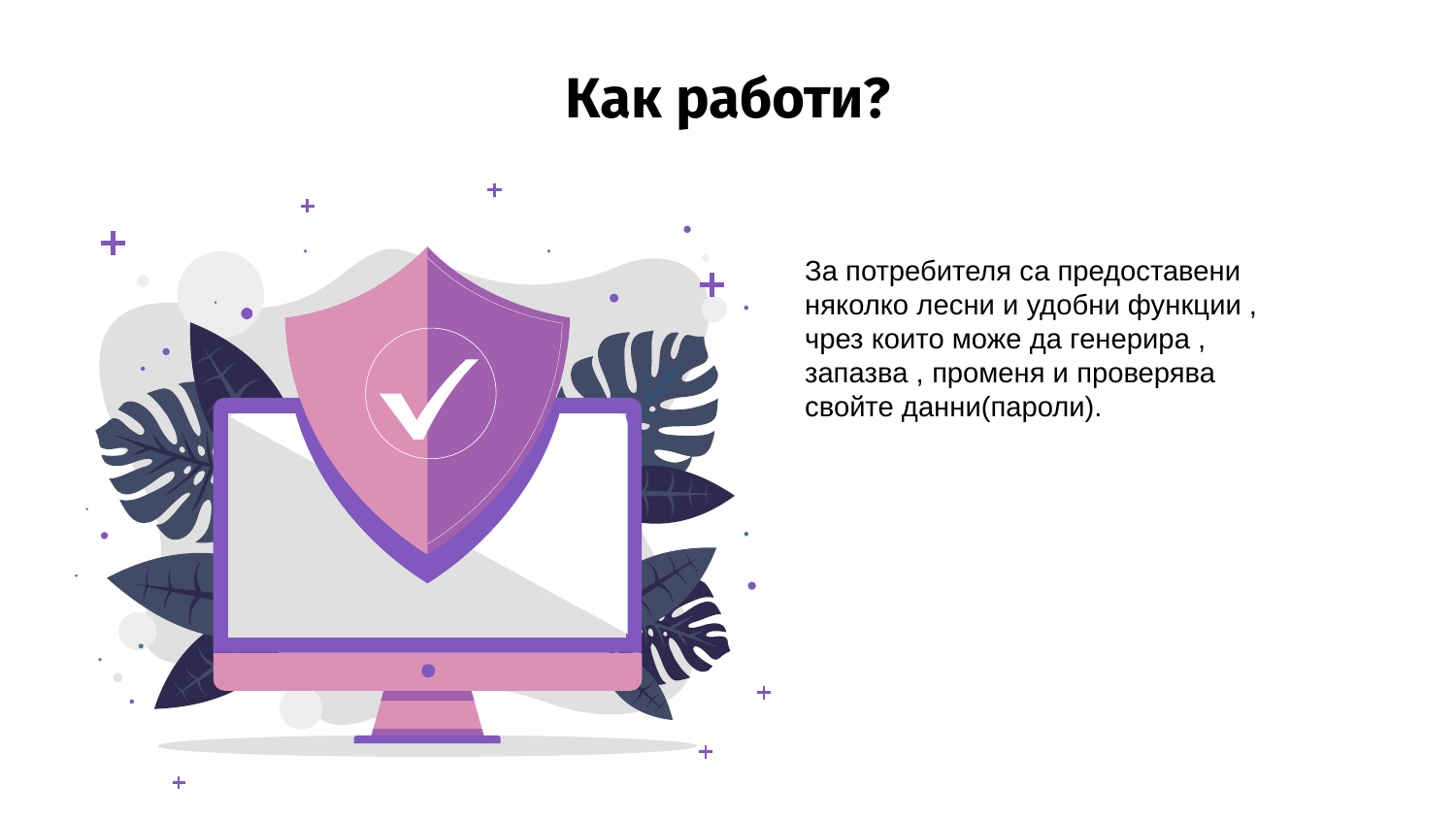

Как работи?

За потребителя са предоставени няколко лесни и удобни функции , чрез които може да генерира , запазва , променя и проверява свойте данни(пароли).